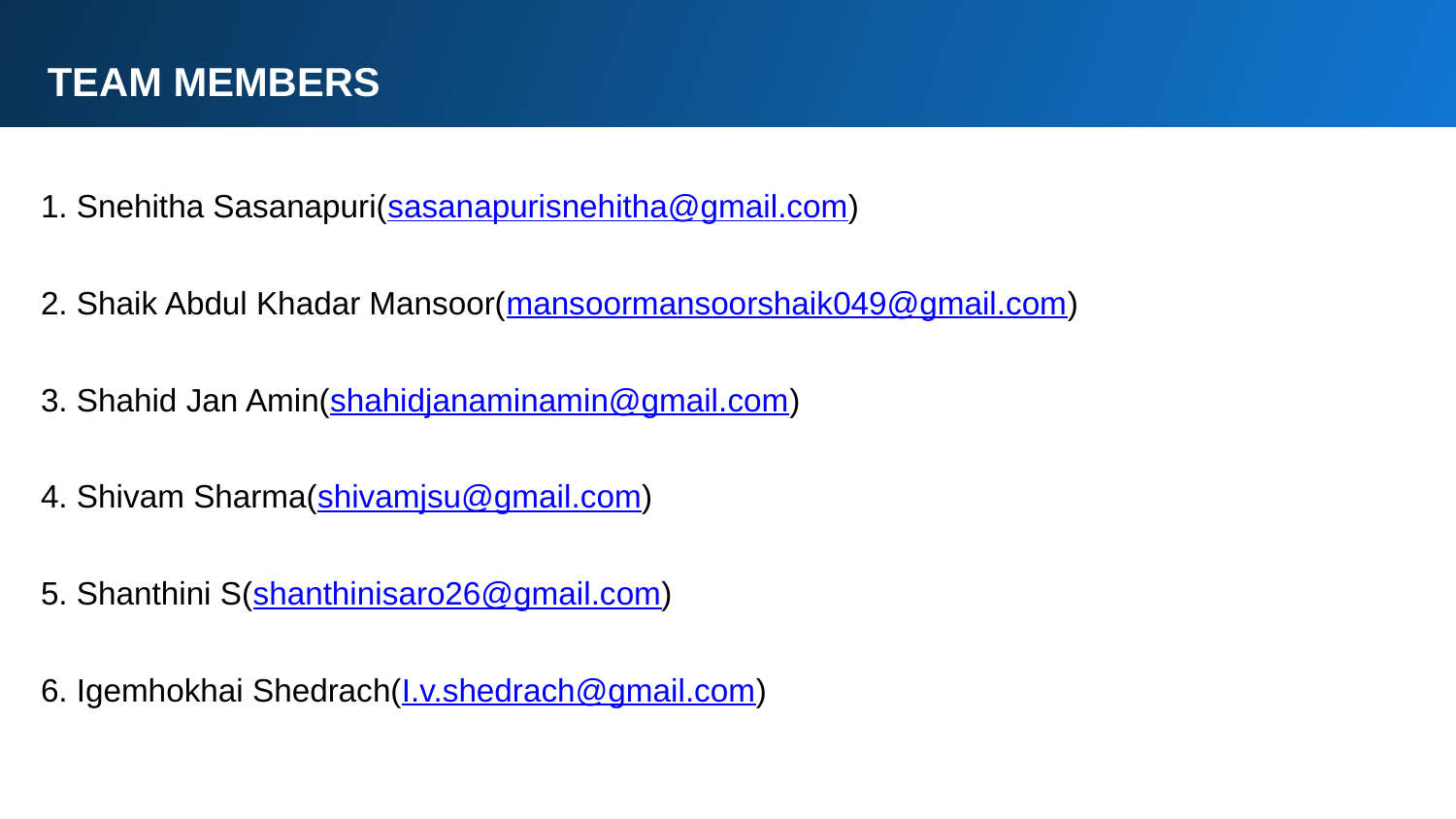

TEAM MEMBERS
1. Snehitha Sasanapuri(sasanapurisnehitha@gmail.com)
2. Shaik Abdul Khadar Mansoor(mansoormansoorshaik049@gmail.com)
3. Shahid Jan Amin(shahidjanaminamin@gmail.com)
4. Shivam Sharma(shivamjsu@gmail.com)
5. Shanthini S(shanthinisaro26@gmail.com)
6. Igemhokhai Shedrach(I.v.shedrach@gmail.com)